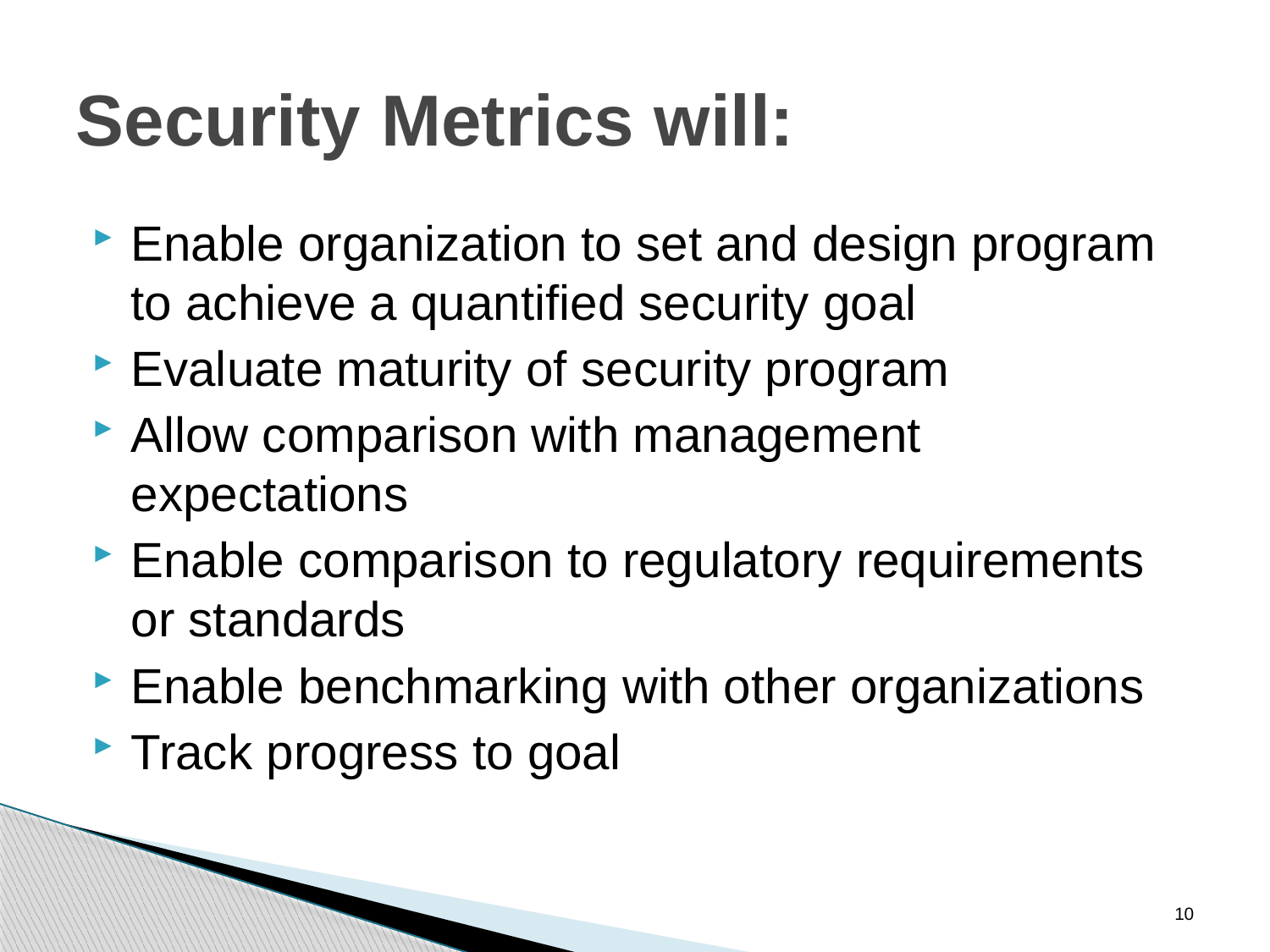

# Security Metrics will:
Enable organization to set and design program to achieve a quantified security goal
Evaluate maturity of security program
Allow comparison with management expectations
Enable comparison to regulatory requirements or standards
Enable benchmarking with other organizations
Track progress to goal
10